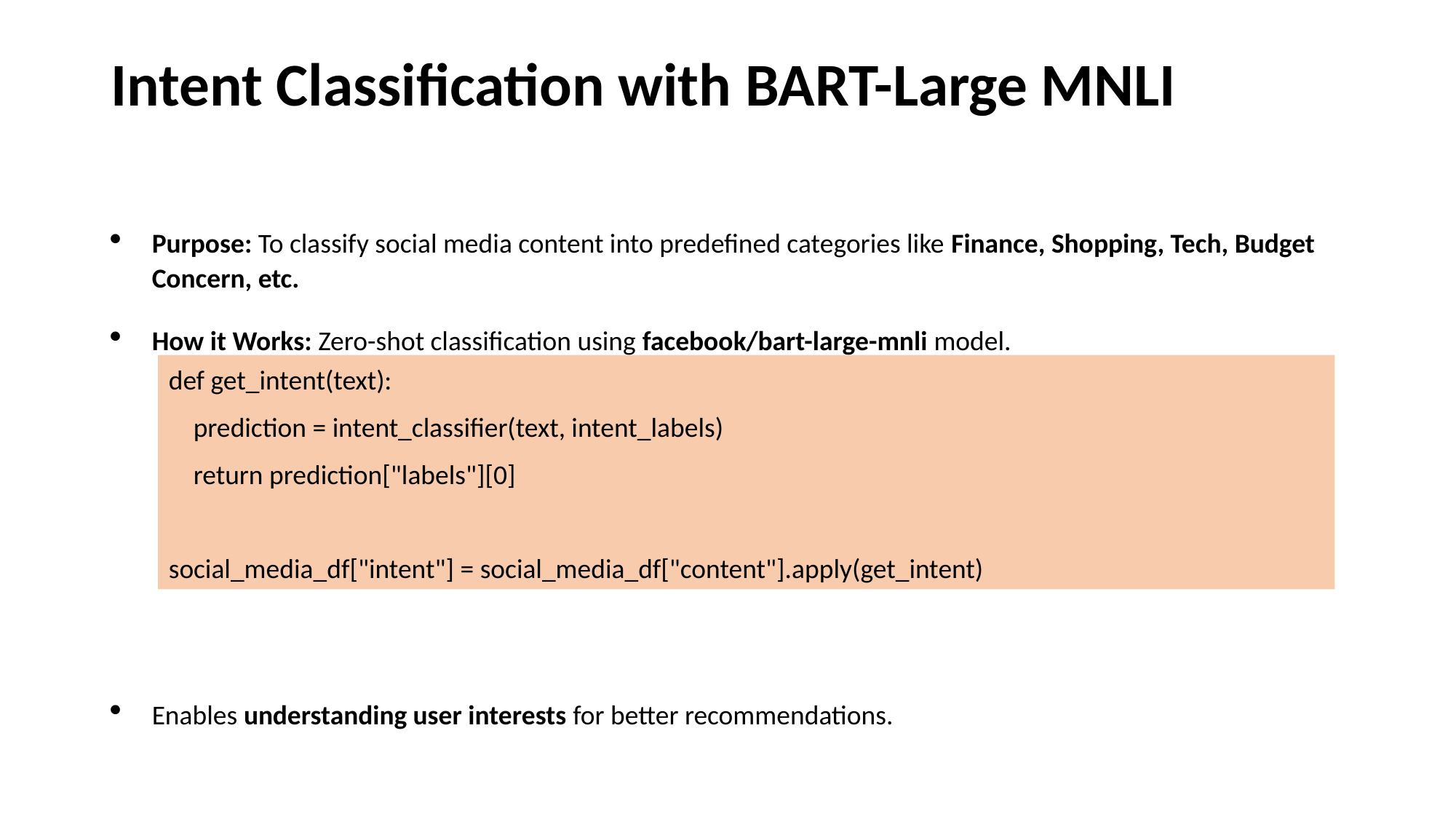

# Intent Classification with BART-Large MNLI
Purpose: To classify social media content into predefined categories like Finance, Shopping, Tech, Budget Concern, etc.
How it Works: Zero-shot classification using facebook/bart-large-mnli model.

Enables understanding user interests for better recommendations.

def get_intent(text):
    prediction = intent_classifier(text, intent_labels)
    return prediction["labels"][0]

social_media_df["intent"] = social_media_df["content"].apply(get_intent)